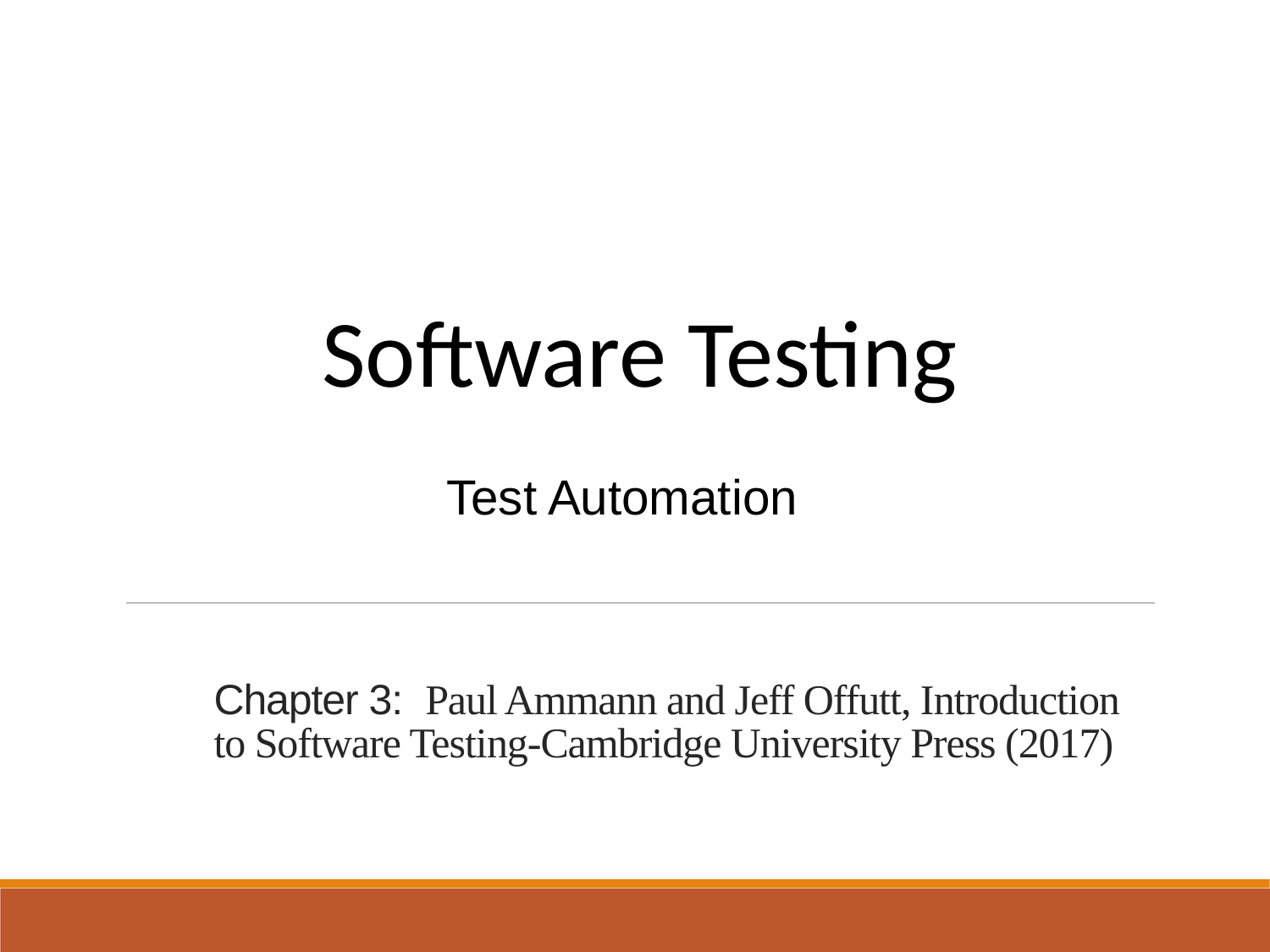

Software Testing

		Test Automation
# Chapter 3:  Paul Ammann and Jeff Offutt, Introduction to Software Testing-Cambridge University Press (2017)